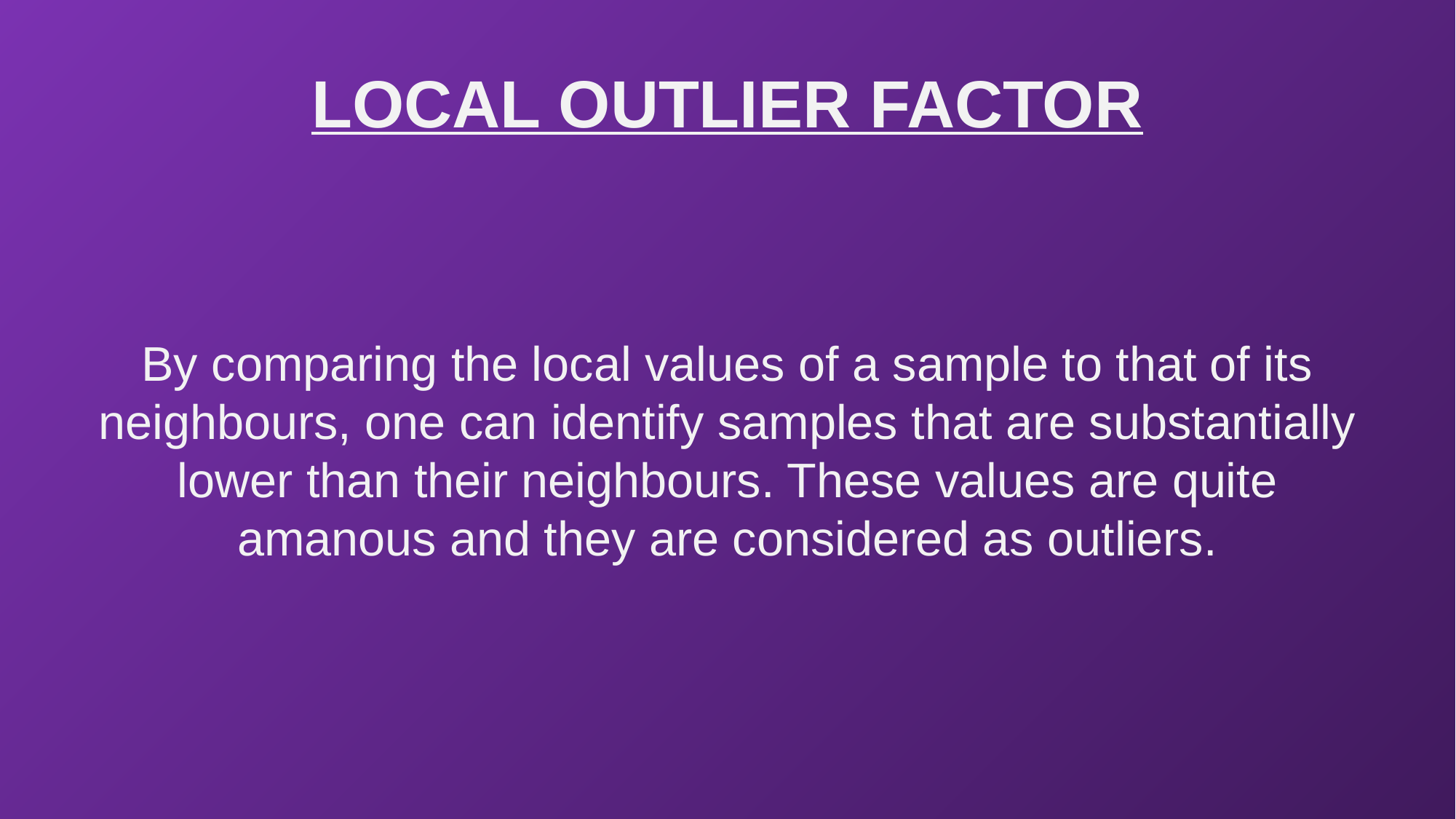

# LOCAL OUTLIER FACTOR

By comparing the local values of a sample to that of its neighbours, one can identify samples that are substantially lower than their neighbours. These values are quite amanous and they are considered as outliers.